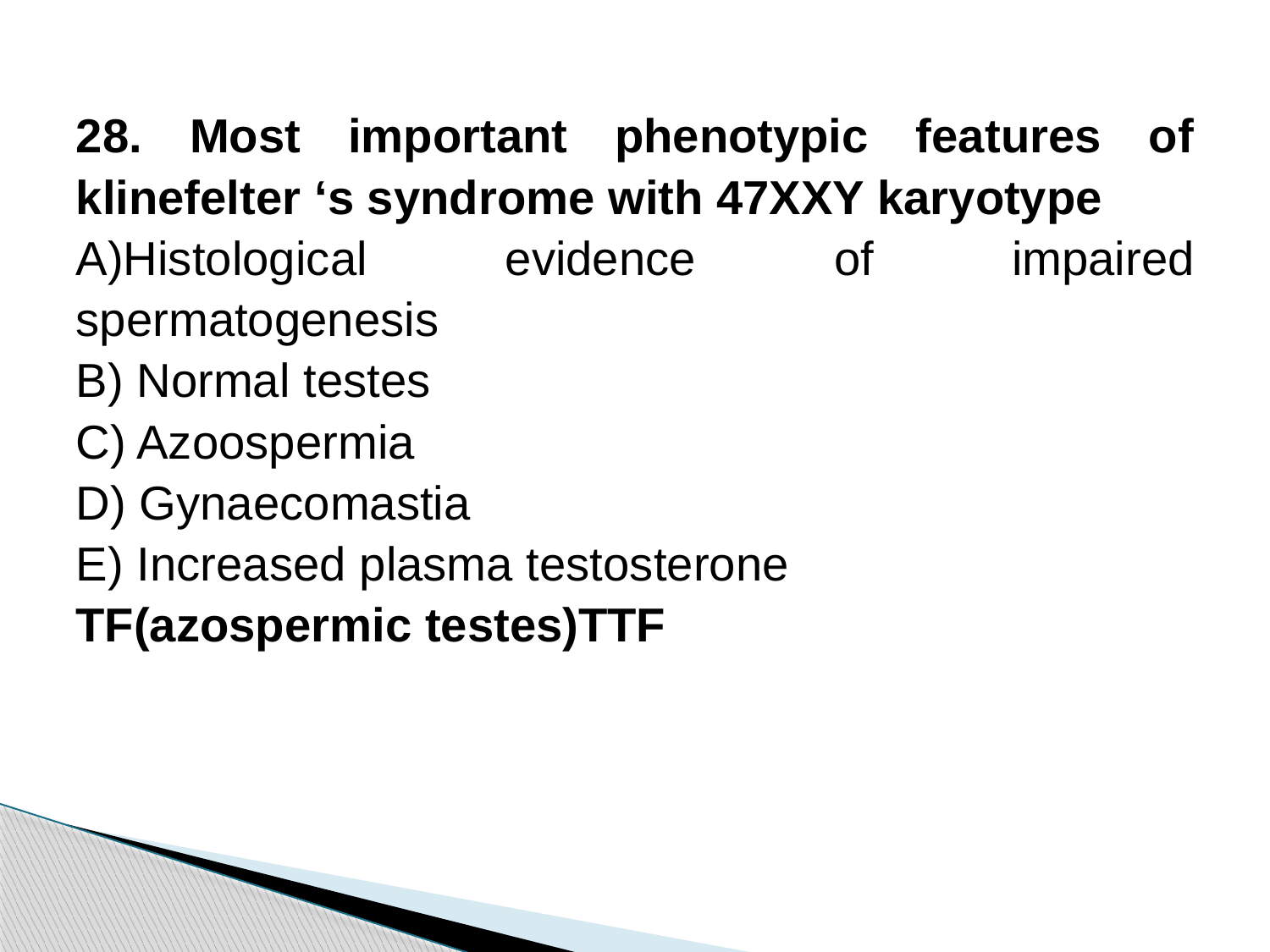

28. Most important phenotypic features of klinefelter ‘s syndrome with 47XXY karyotype
A)Histological evidence of impaired spermatogenesis
B) Normal testes
C) Azoospermia
D) Gynaecomastia
E) Increased plasma testosterone
TF(azospermic testes)TTF